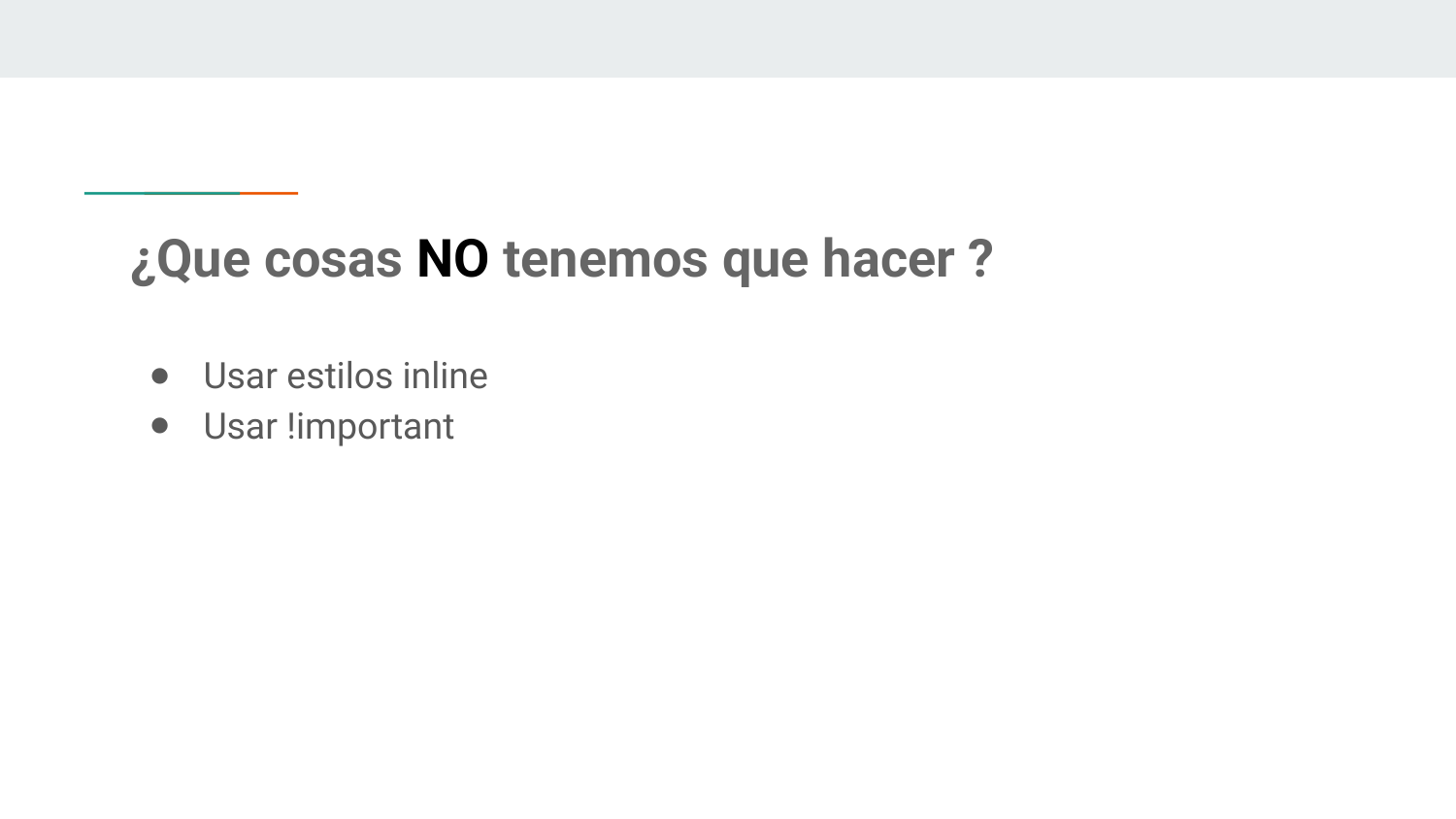

# ¿Que cosas NO tenemos que hacer ?
Usar estilos inline
Usar !important